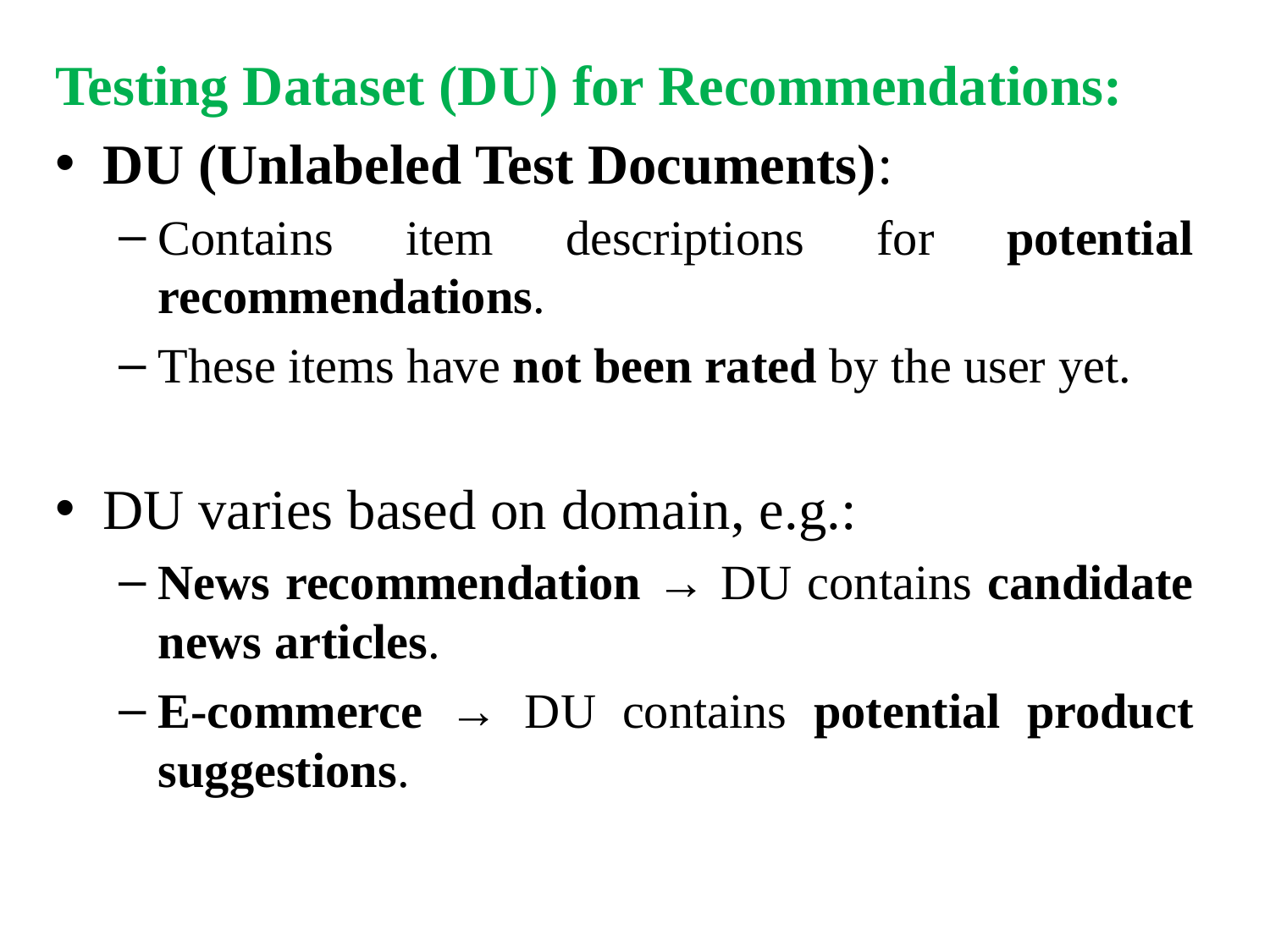

Testing Dataset (DU) for Recommendations:
DU (Unlabeled Test Documents):
Contains item descriptions for potential recommendations.
These items have not been rated by the user yet.

DU varies based on domain, e.g.:
News recommendation → DU contains candidate news articles.
E-commerce → DU contains potential product suggestions.